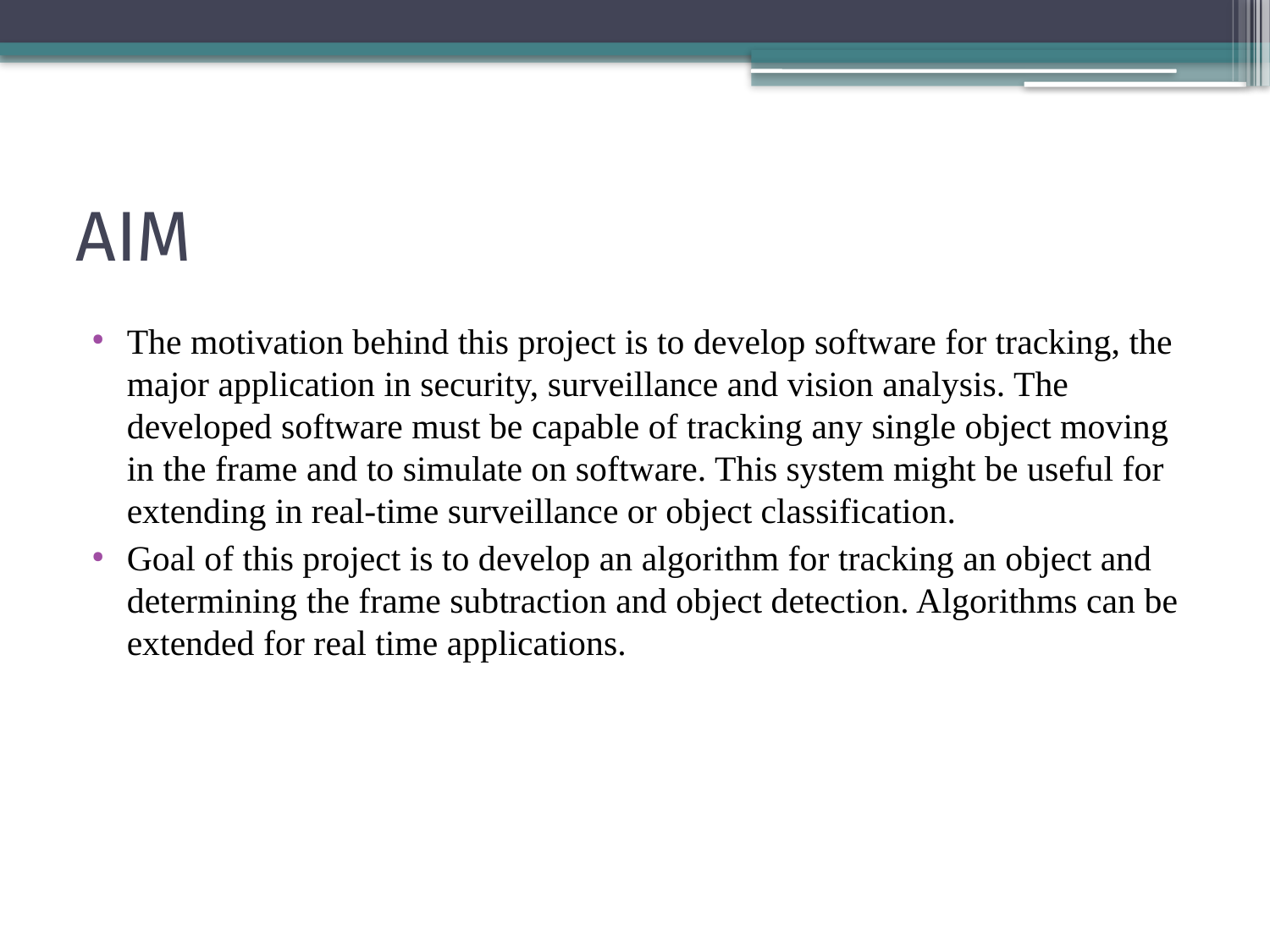

# AIM
The motivation behind this project is to develop software for tracking, the major application in security, surveillance and vision analysis. The developed software must be capable of tracking any single object moving in the frame and to simulate on software. This system might be useful for extending in real-time surveillance or object classification.
Goal of this project is to develop an algorithm for tracking an object and determining the frame subtraction and object detection. Algorithms can be extended for real time applications.